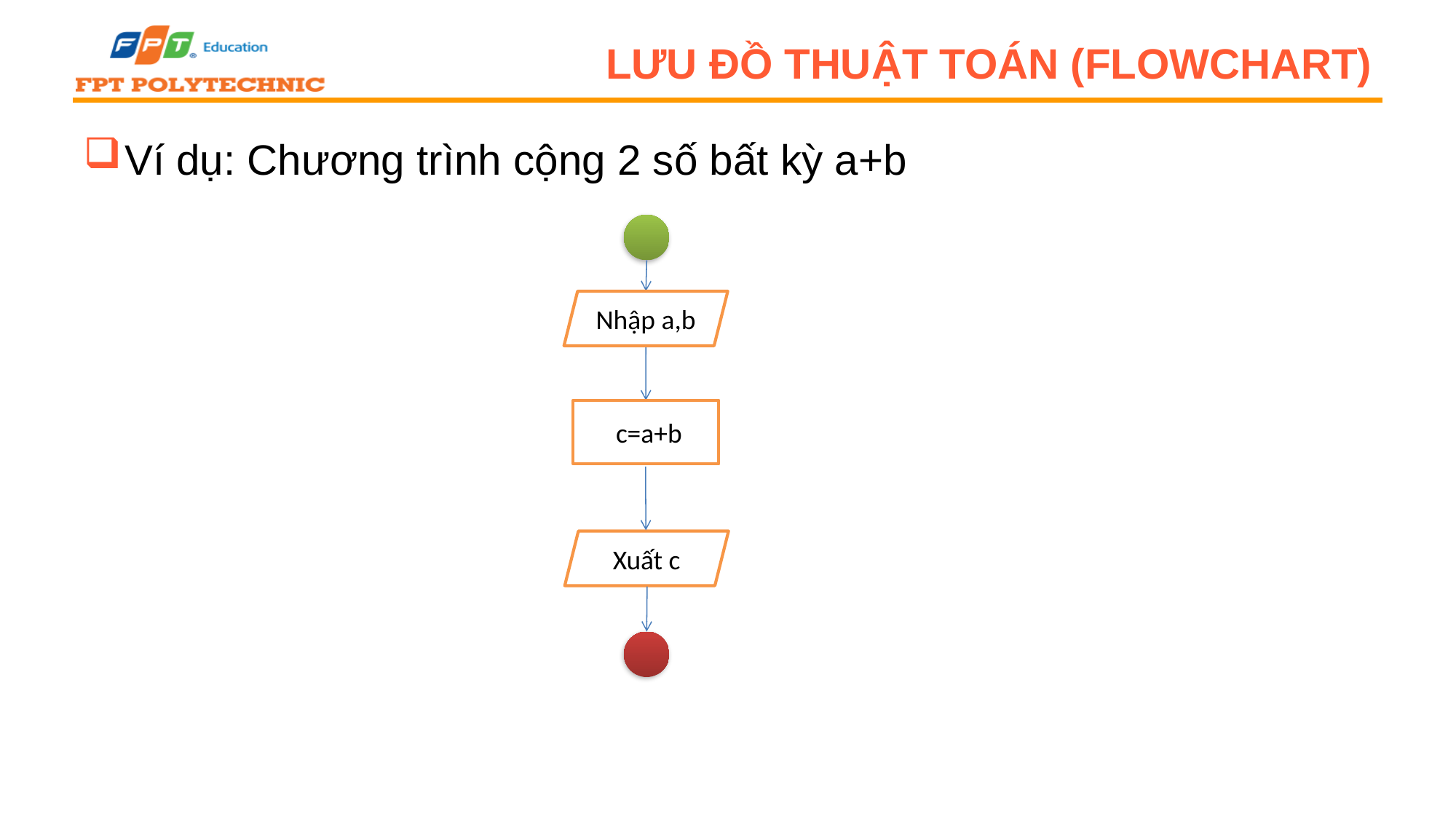

# LƯU ĐỒ THUẬT TOÁN (FLOWCHART)
Ví dụ: Chương trình cộng 2 số bất kỳ a+b

Nhập a,b
 c=a+b
Xuất c